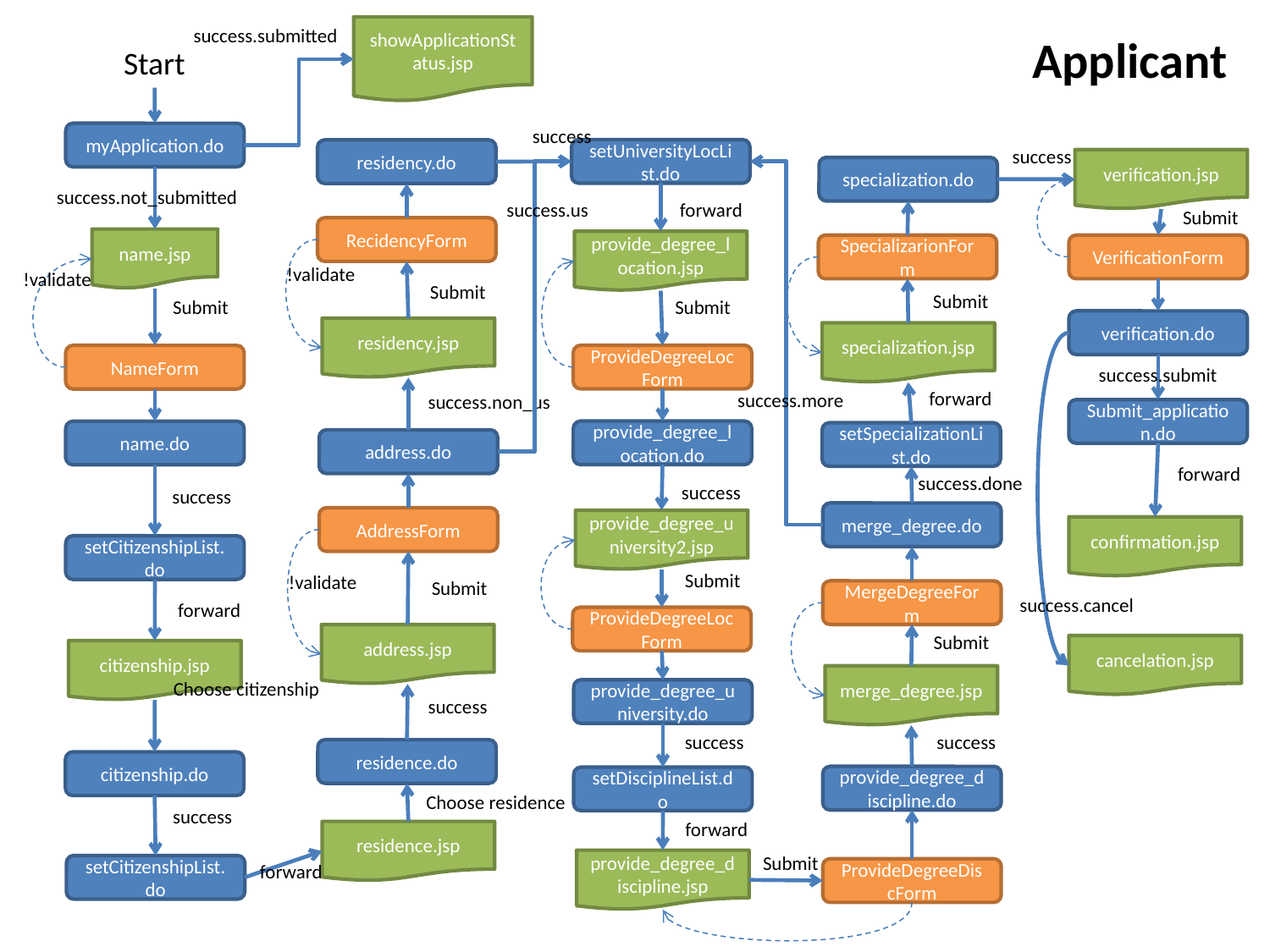

success.submitted
showApplicationStatus.jsp
Applicant
Start
success
myApplication.do
success
setUniversityLocList.do
residency.do
verification.jsp
specialization.do
success.not_submitted
success.us
forward
Submit
RecidencyForm
name.jsp
provide_degree_location.jsp
SpecializarionForm
VerificationForm
!validate
!validate
Submit
Submit
Submit
Submit
verification.do
residency.jsp
specialization.jsp
ProvideDegreeLocForm
NameForm
success.submit
forward
success.more
success.non_us
Submit_application.do
provide_degree_location.do
name.do
setSpecializationList.do
address.do
forward
success.done
success
success
merge_degree.do
AddressForm
provide_degree_university2.jsp
confirmation.jsp
setCitizenshipList.do
Submit
!validate
Submit
MergeDegreeForm
success.cancel
forward
ProvideDegreeLocForm
Submit
address.jsp
cancelation.jsp
citizenship.jsp
merge_degree.jsp
Choose citizenship
provide_degree_university.do
success
success
success
residence.do
citizenship.do
provide_degree_discipline.do
setDisciplineList.do
Choose residence
success
forward
residence.jsp
Submit
provide_degree_discipline.jsp
forward
setCitizenshipList.do
ProvideDegreeDiscForm